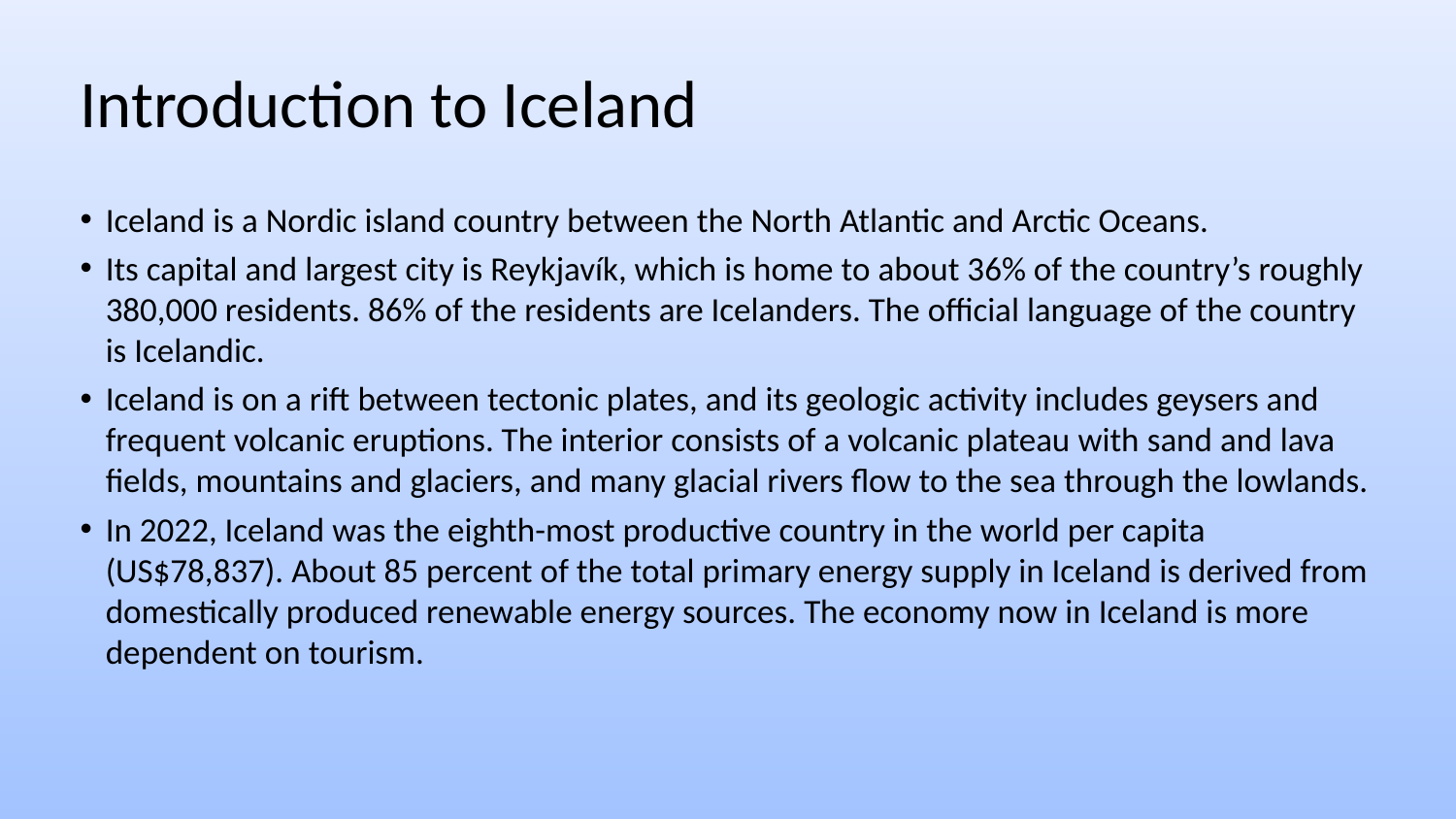

# Introduction to Iceland
Iceland is a Nordic island country between the North Atlantic and Arctic Oceans.
Its capital and largest city is Reykjavík, which is home to about 36% of the country’s roughly 380,000 residents. 86% of the residents are Icelanders. The official language of the country is Icelandic.
Iceland is on a rift between tectonic plates, and its geologic activity includes geysers and frequent volcanic eruptions. The interior consists of a volcanic plateau with sand and lava fields, mountains and glaciers, and many glacial rivers flow to the sea through the lowlands.
In 2022, Iceland was the eighth-most productive country in the world per capita (US$78,837). About 85 percent of the total primary energy supply in Iceland is derived from domestically produced renewable energy sources. The economy now in Iceland is more dependent on tourism.